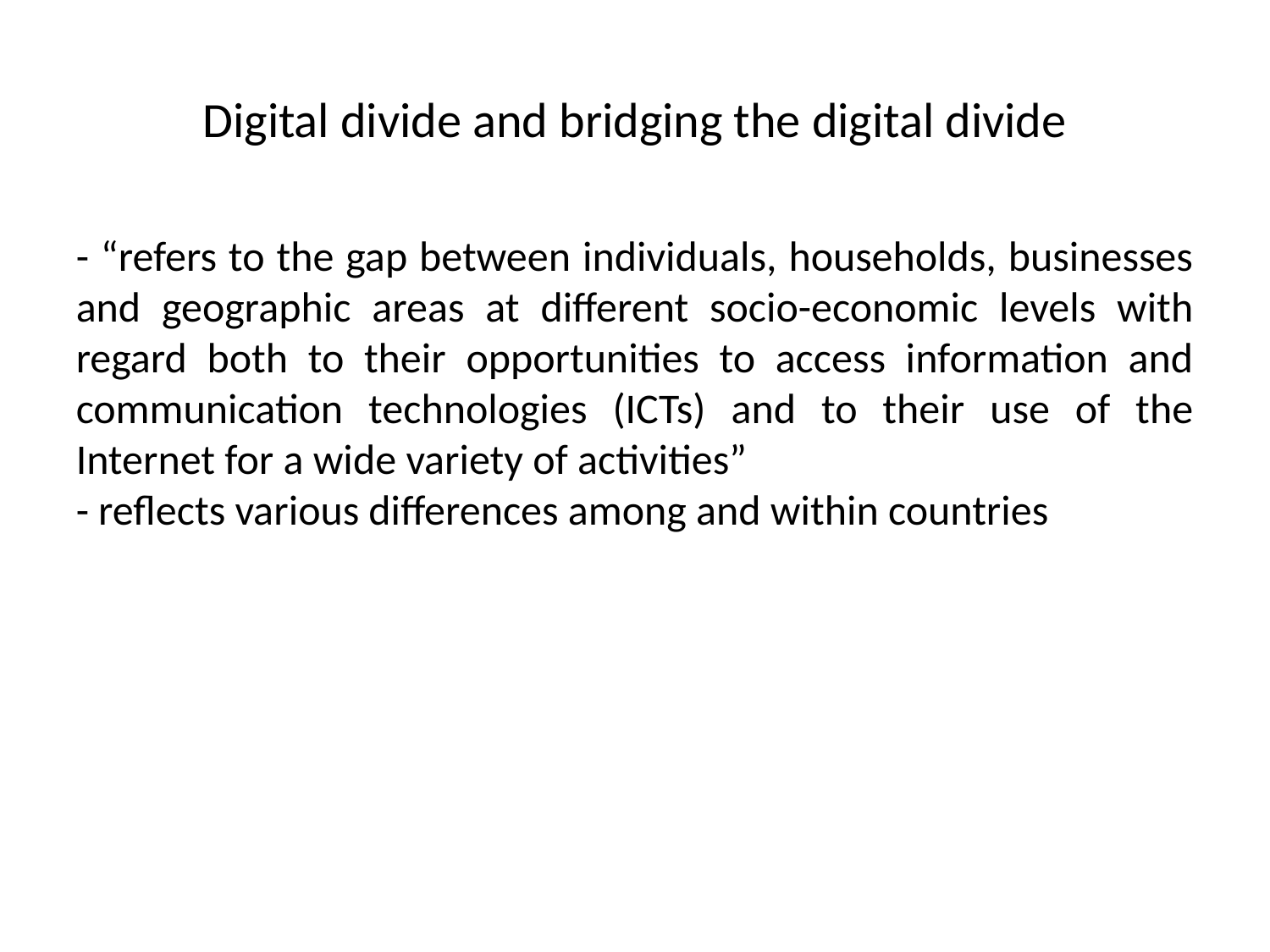

Digital divide and bridging the digital divide
- “refers to the gap between individuals, households, businesses and geographic areas at different socio-economic levels with regard both to their opportunities to access information and communication technologies (ICTs) and to their use of the Internet for a wide variety of activities”
- reflects various differences among and within countries